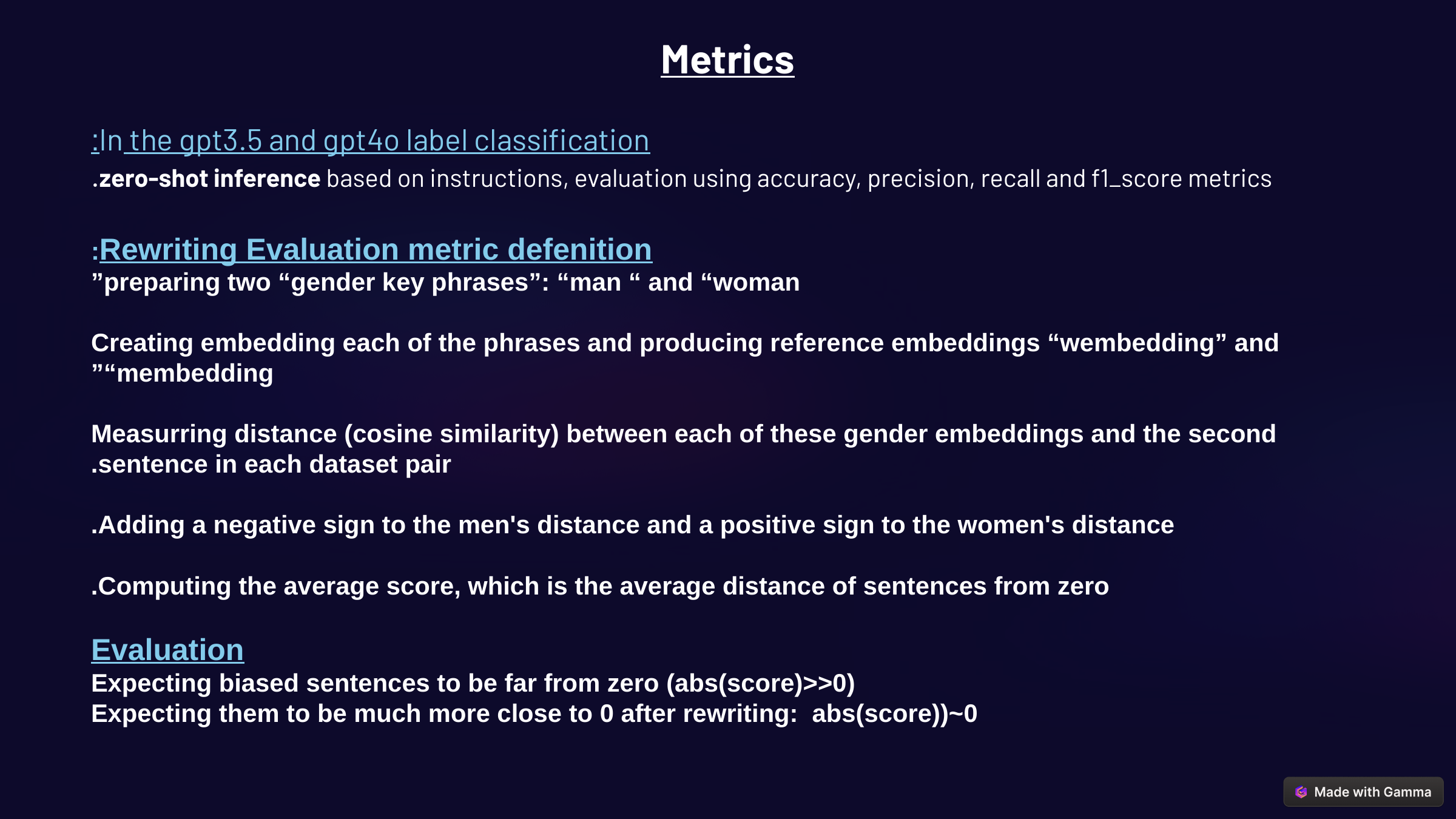

Metrics

In the gpt3.5 and gpt4o label classification:
zero-shot inference based on instructions, evaluation using accuracy, precision, recall and f1_score metrics.

Rewriting Evaluation metric defenition:
preparing two “gender key phrases”: “man “ and “woman”

Creating embedding each of the phrases and producing reference embeddings “wembedding” and “membedding”

Measurring distance (cosine similarity) between each of these gender embeddings and the second sentence in each dataset pair.

Adding a negative sign to the men's distance and a positive sign to the women's distance.

Computing the average score, which is the average distance of sentences from zero.

Evaluation
Expecting biased sentences to be far from zero (abs(score)>>0)
Expecting them to be much more close to 0 after rewriting:  abs(score))~0